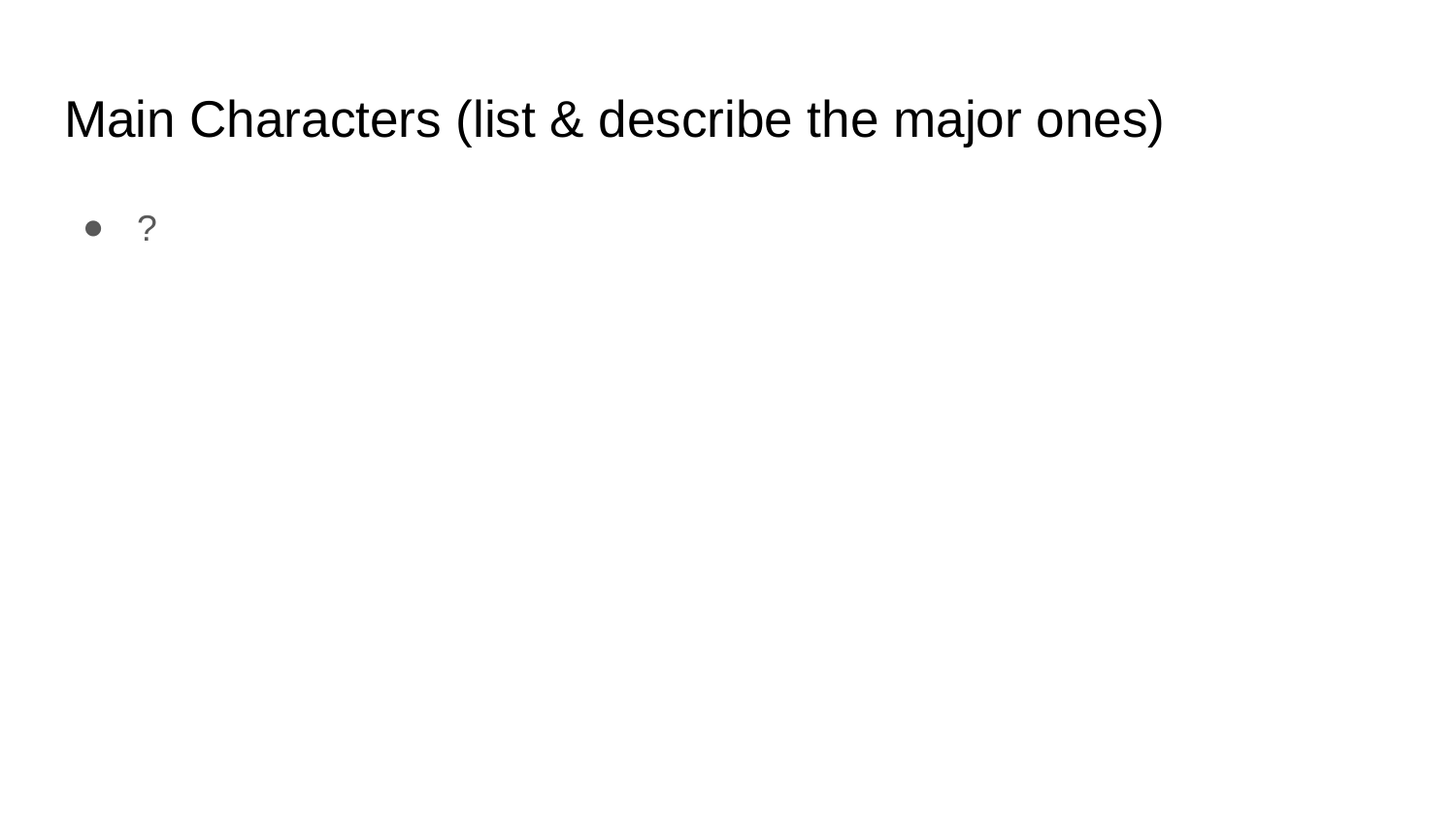

# Main Characters (list & describe the major ones)
?